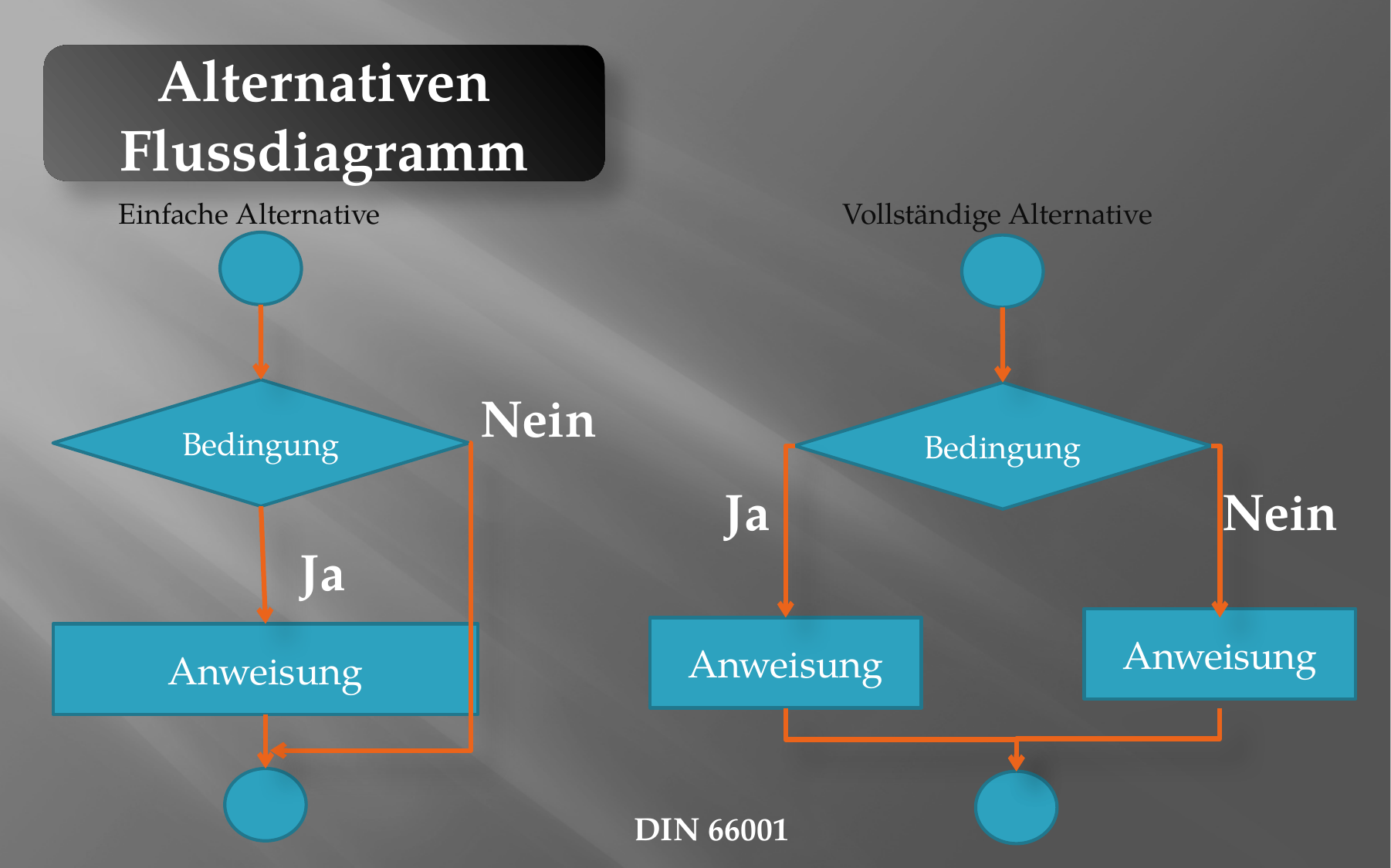

Alternativen Flussdiagramm
Einfache Alternative
Vollständige Alternative

Bedingung
Nein
Bedingung
Ja
Nein
Ja
Anweisung
Anweisung
Anweisung

DIN 66001